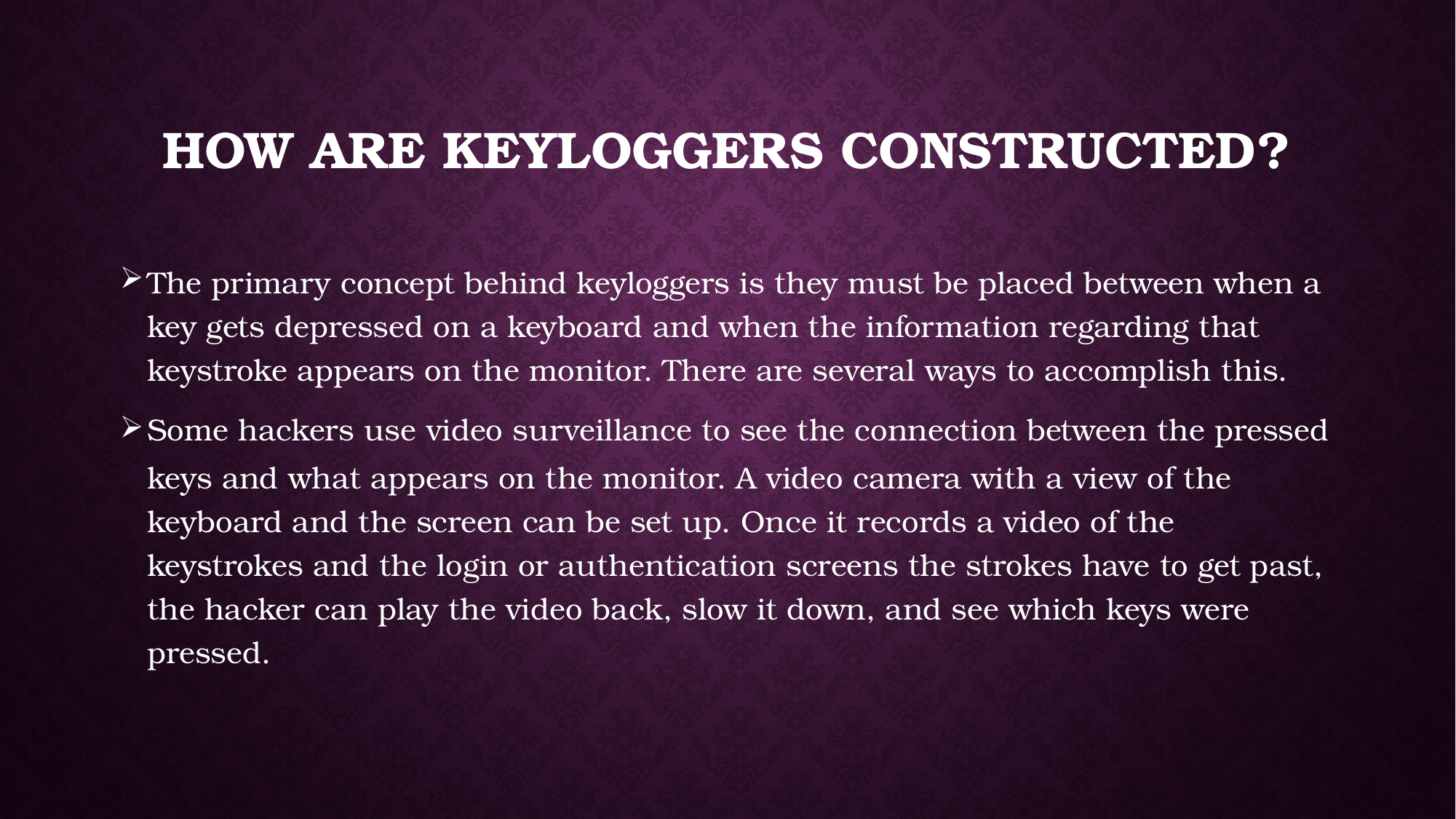

# How are keyloggers constructed?
The primary concept behind keyloggers is they must be placed between when a key gets depressed on a keyboard and when the information regarding that keystroke appears on the monitor. There are several ways to accomplish this.
Some hackers use video surveillance to see the connection between the pressed keys and what appears on the monitor. A video camera with a view of the keyboard and the screen can be set up. Once it records a video of the keystrokes and the login or authentication screens the strokes have to get past, the hacker can play the video back, slow it down, and see which keys were pressed.